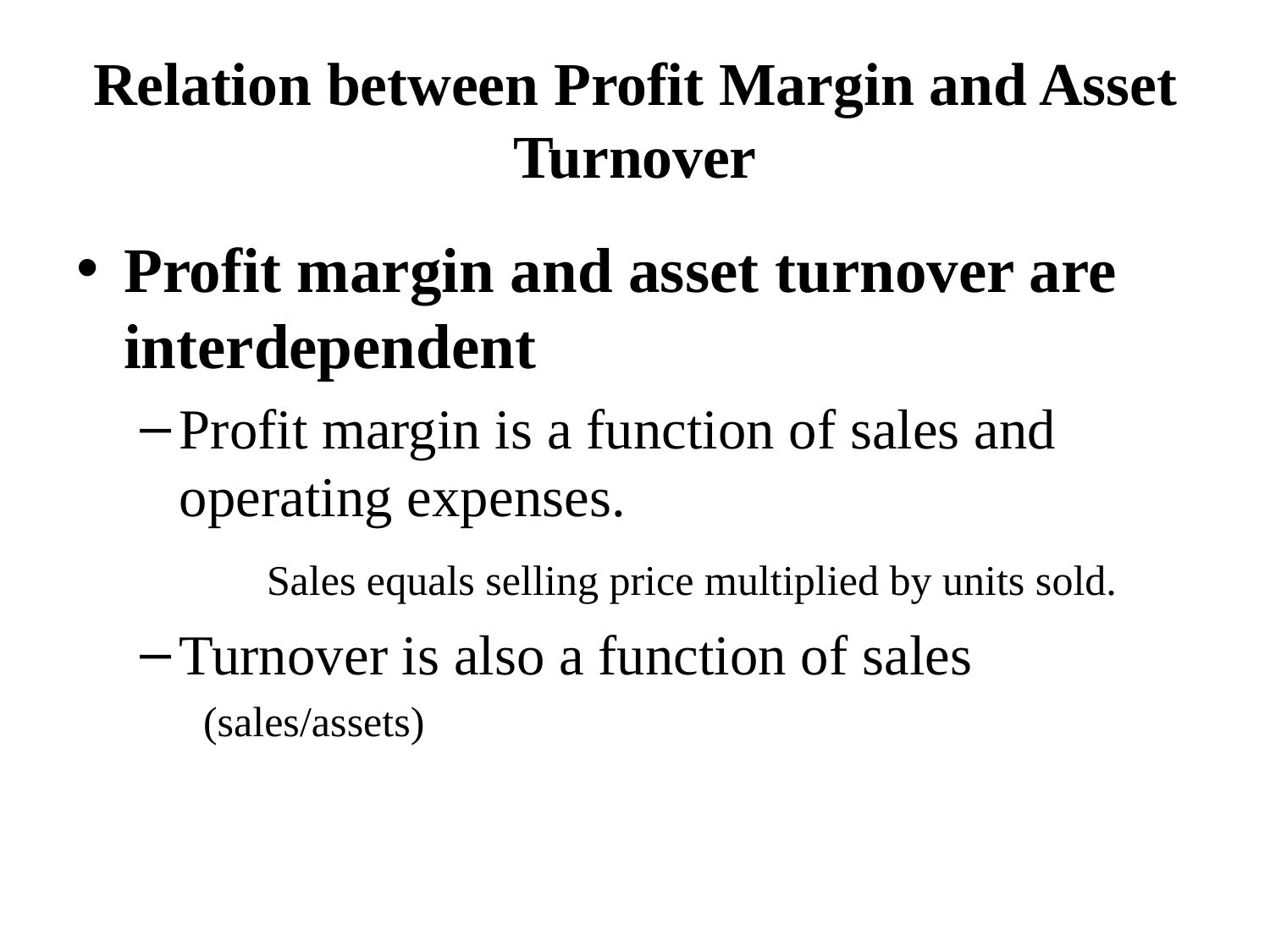

# Relation between Profit Margin and Asset Turnover
Profit margin and asset turnover are interdependent
Profit margin is a function of sales and operating expenses.
	Sales equals selling price multiplied by units sold.
Turnover is also a function of sales
(sales/assets)